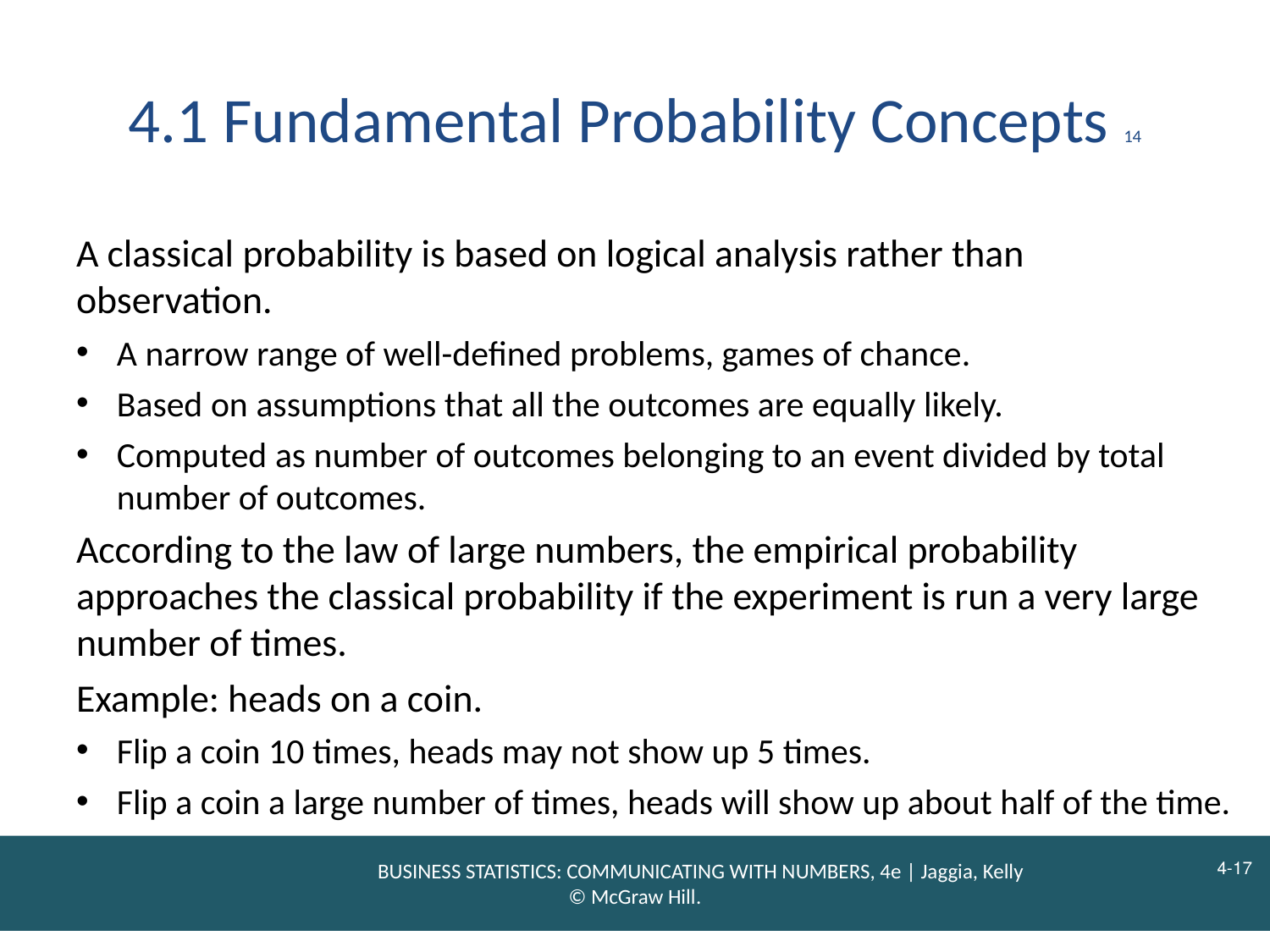

# 4.1 Fundamental Probability Concepts 14
A classical probability is based on logical analysis rather than observation.
A narrow range of well-defined problems, games of chance.
Based on assumptions that all the outcomes are equally likely.
Computed as number of outcomes belonging to an event divided by total number of outcomes.
According to the law of large numbers, the empirical probability approaches the classical probability if the experiment is run a very large number of times.
Example: heads on a coin.
Flip a coin 10 times, heads may not show up 5 times.
Flip a coin a large number of times, heads will show up about half of the time.